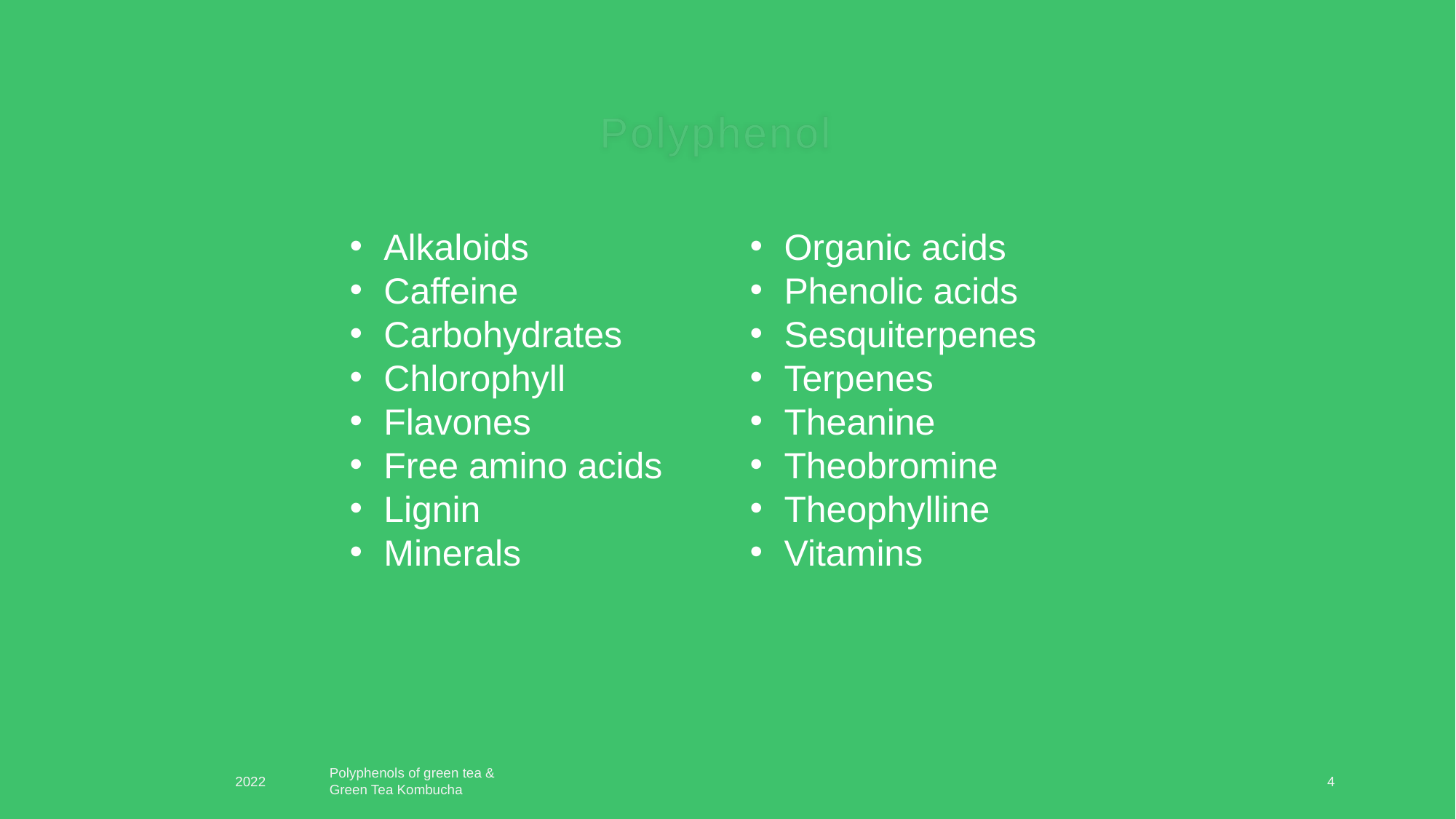

# Polyphenols
Alkaloids
Caffeine
Carbohydrates
Chlorophyll
Flavones
Free amino acids
Lignin
Minerals

Organic acids
Phenolic acids
Sesquiterpenes
Terpenes
Theanine
Theobromine
Theophylline
Vitamins

4
Polyphenols of green tea &
Green Tea Kombucha
2022